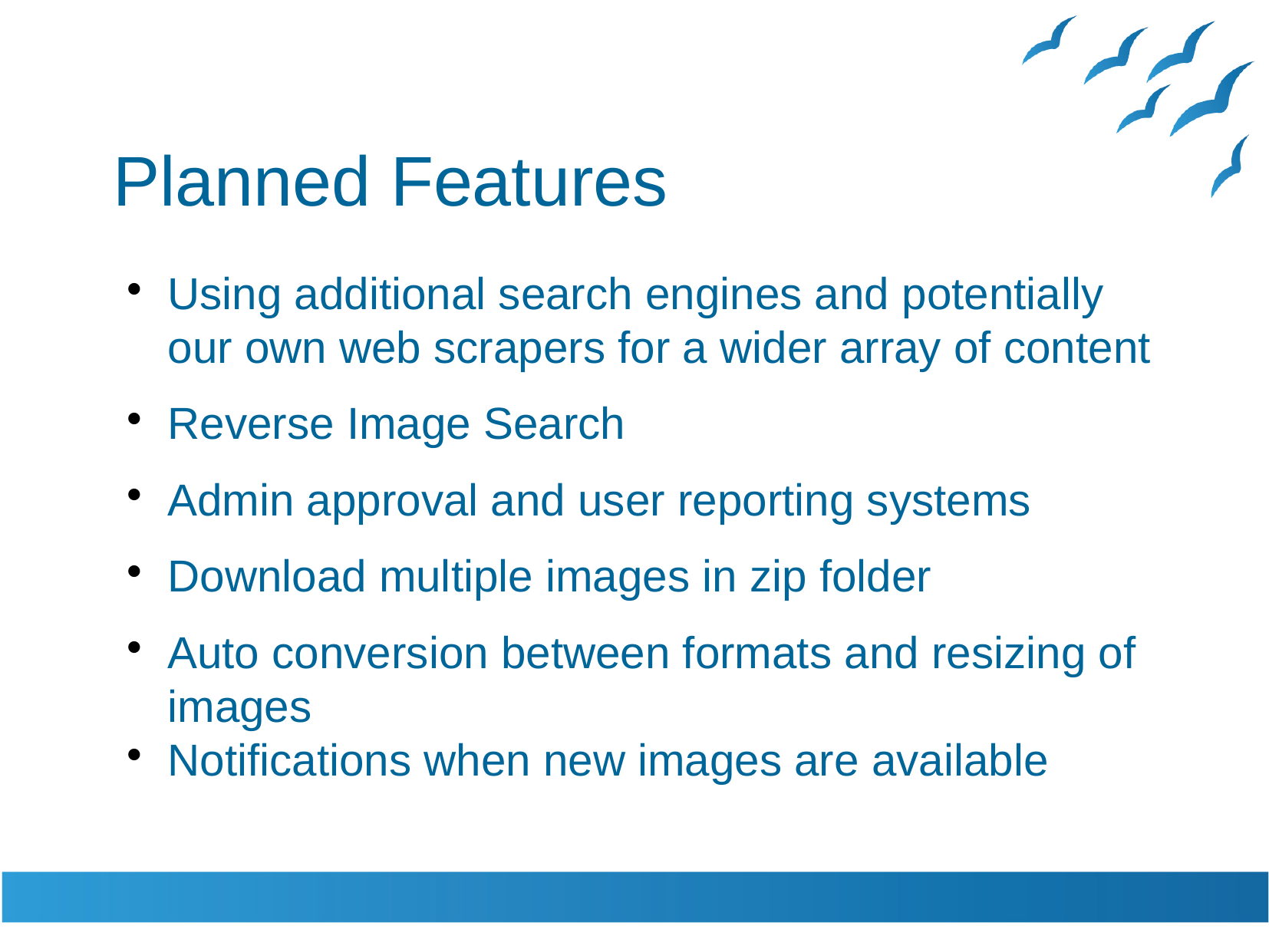

Planned Features
Using additional search engines and potentially our own web scrapers for a wider array of content
Reverse Image Search
Admin approval and user reporting systems
Download multiple images in zip folder
Auto conversion between formats and resizing of images
Notifications when new images are available